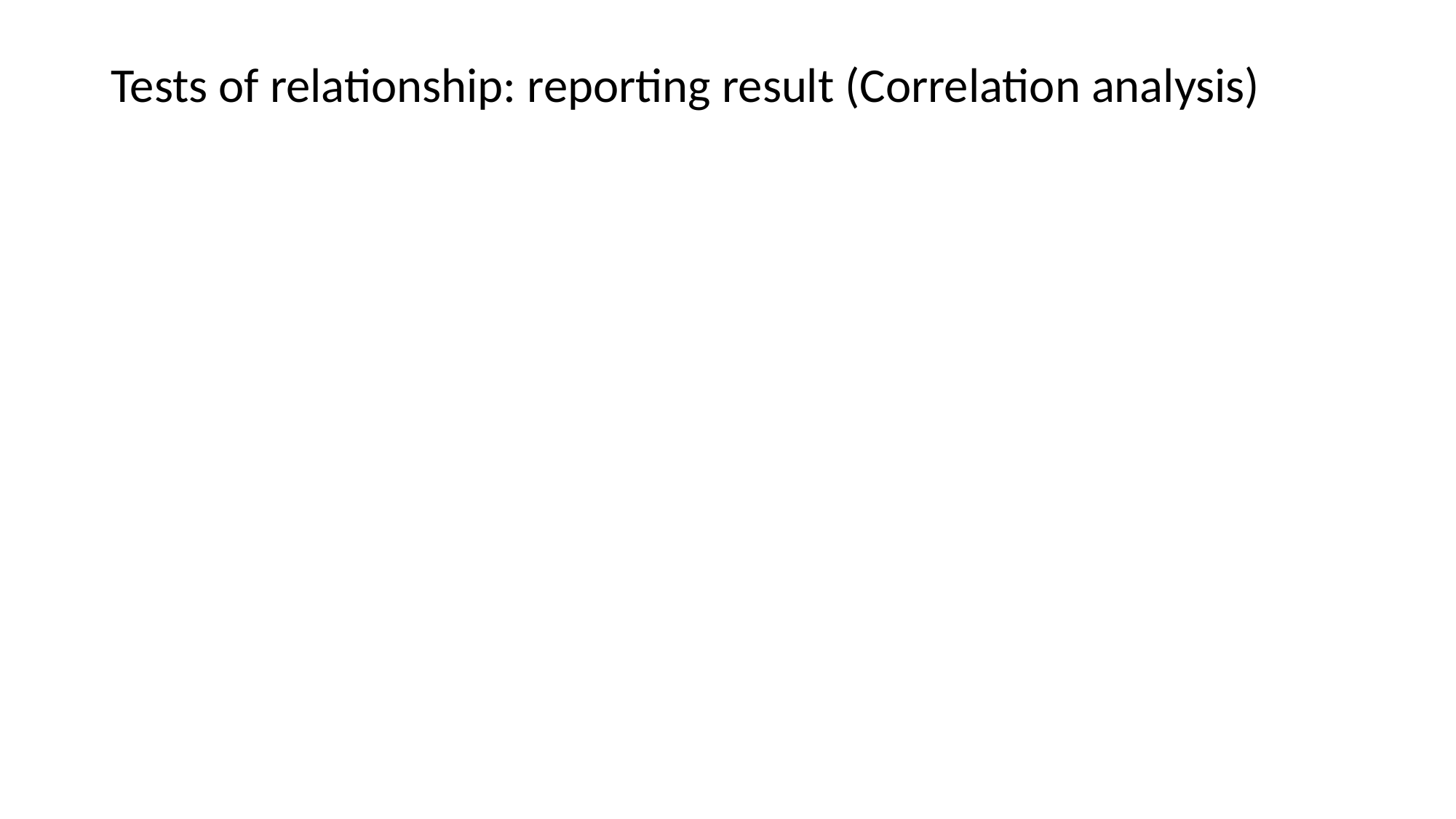

# Tests of relationship: reporting result (Correlation analysis)